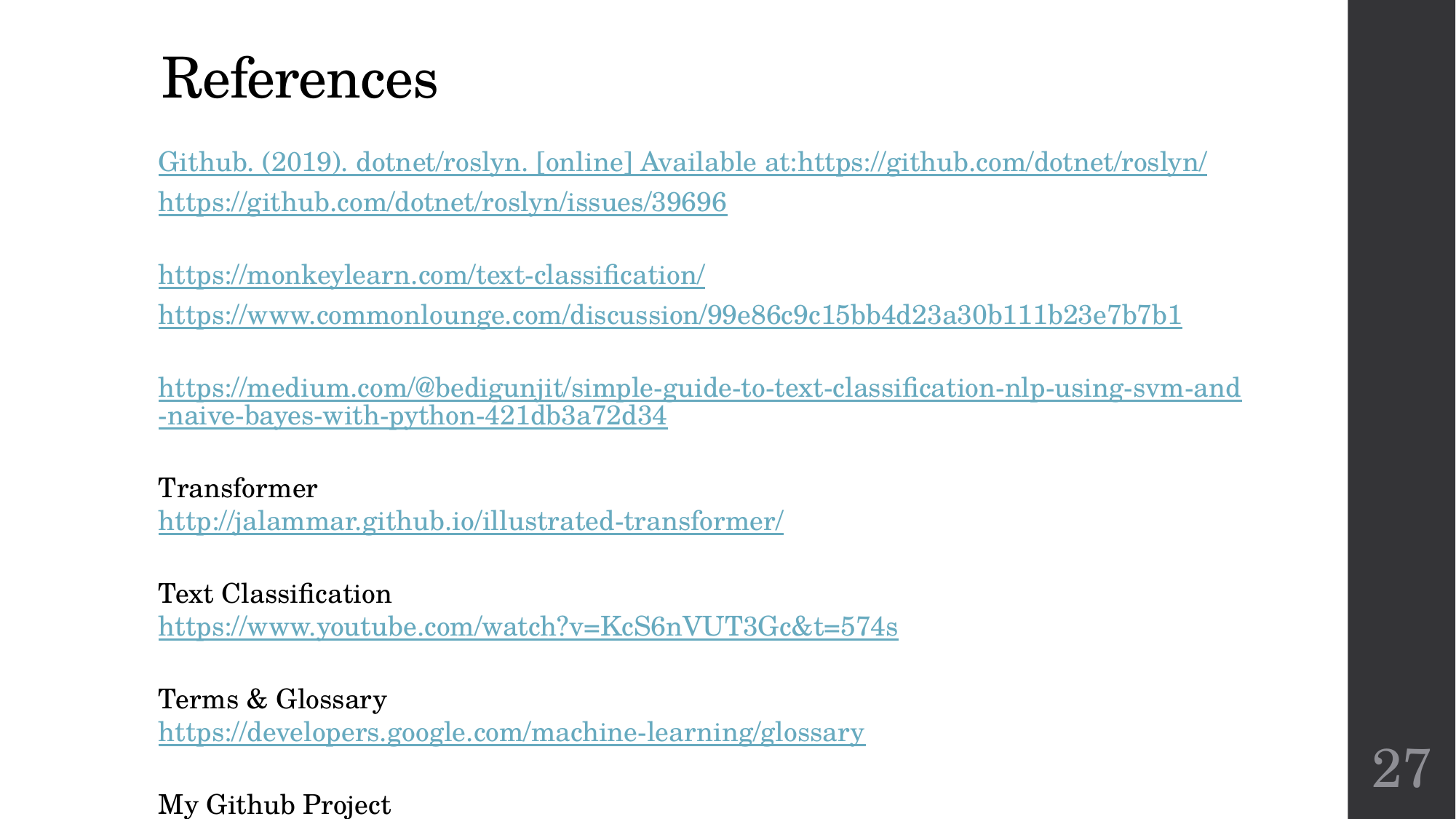

# References

Github. (2019). dotnet/roslyn. [online] Available at:https://github.com/dotnet/roslyn/
https://github.com/dotnet/roslyn/issues/39696

https://monkeylearn.com/text-classification/
https://www.commonlounge.com/discussion/99e86c9c15bb4d23a30b111b23e7b7b1

https://medium.com/@bedigunjit/simple-guide-to-text-classification-nlp-using-svm-and-naive-bayes-with-python-421db3a72d34

Transformer
http://jalammar.github.io/illustrated-transformer/

Text Classification
https://www.youtube.com/watch?v=KcS6nVUT3Gc&t=574s

Terms & Glossary
https://developers.google.com/machine-learning/glossary

My Github Project
https://github.com/thazin31086/GitHub_NeturalNetworks
27